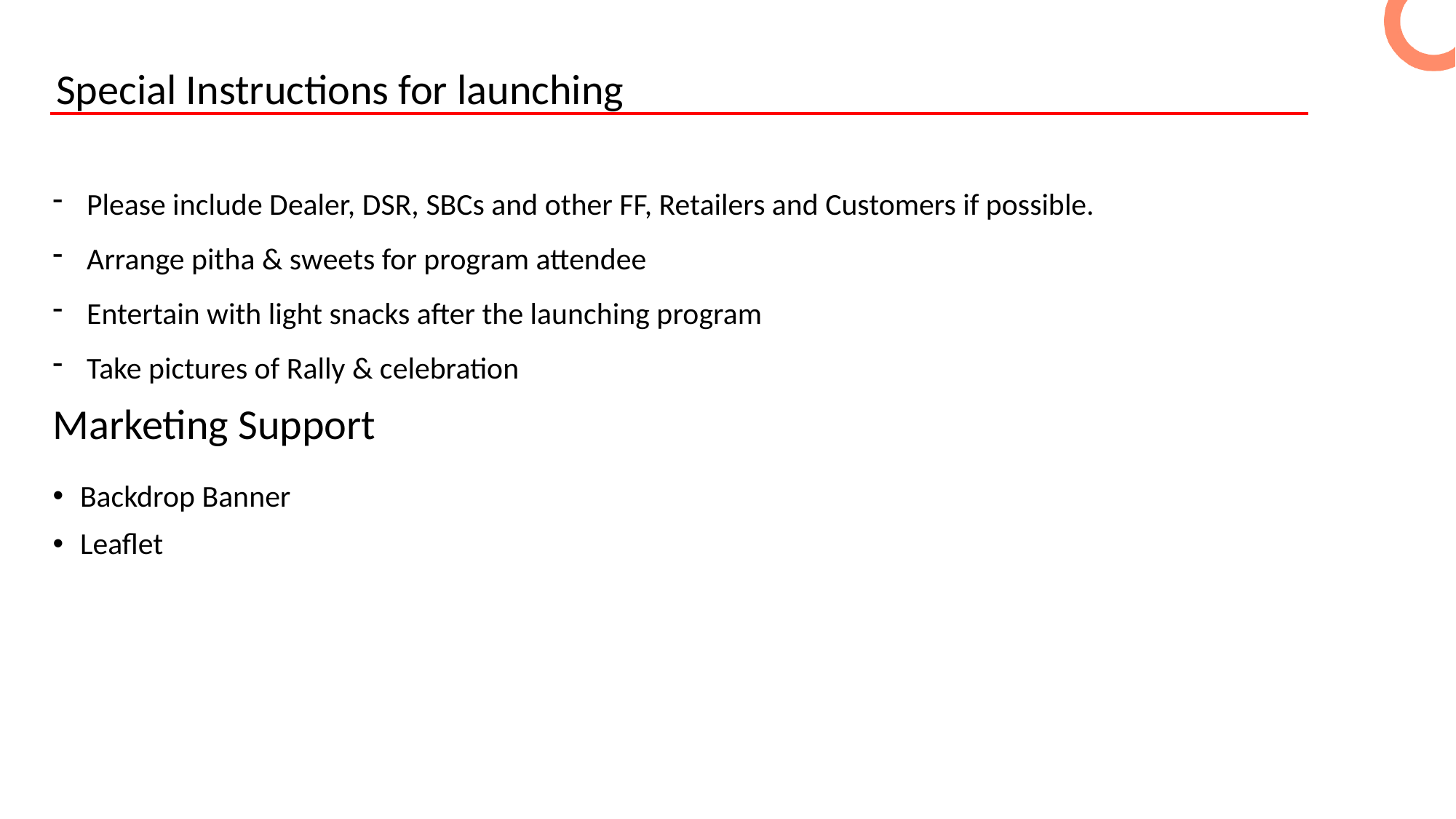

Special Instructions for launching
Please include Dealer, DSR, SBCs and other FF, Retailers and Customers if possible.
Arrange pitha & sweets for program attendee
Entertain with light snacks after the launching program
Take pictures of Rally & celebration
# Marketing Support
Backdrop Banner
Leaflet